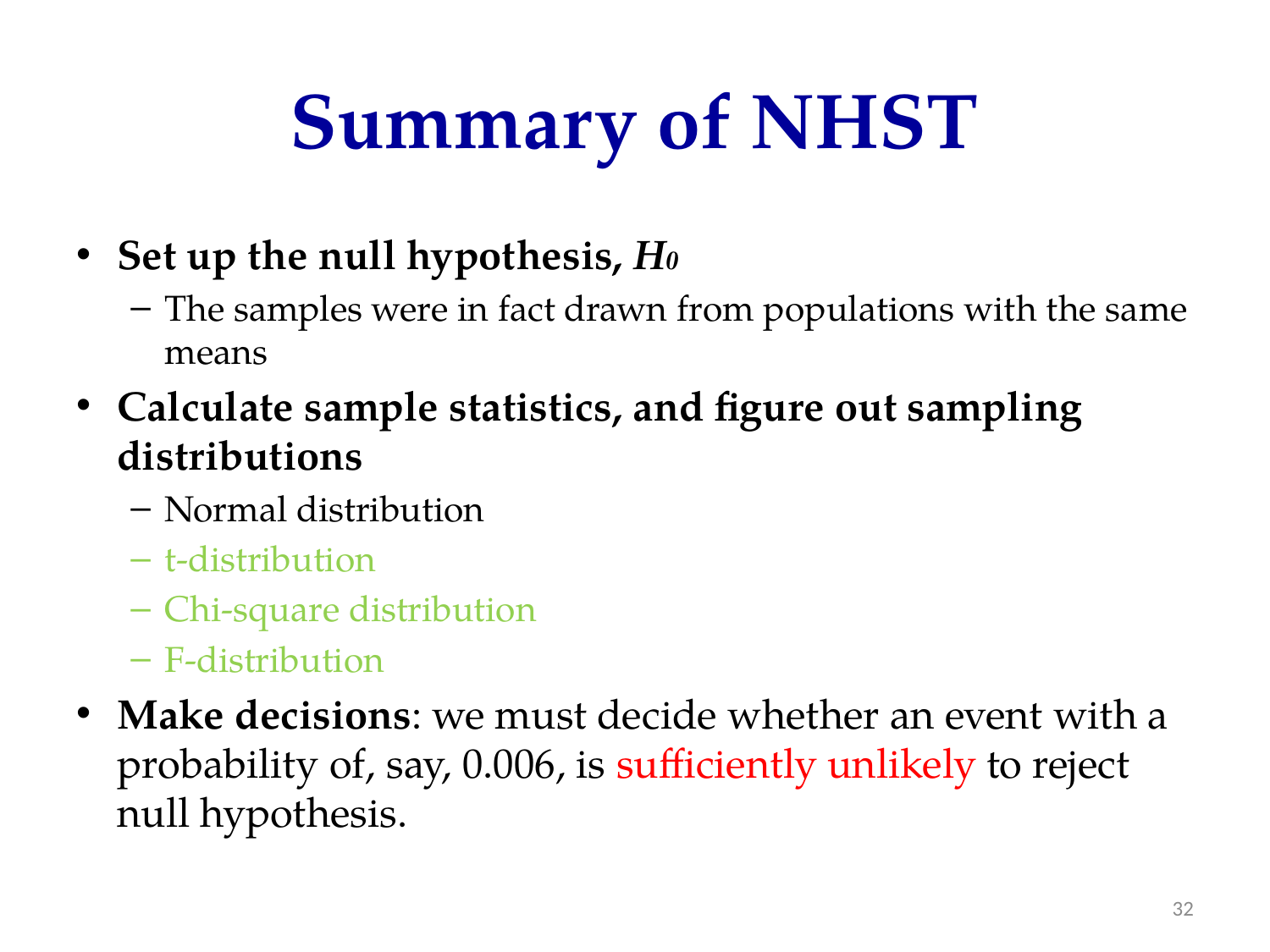

# Summary of NHST
Set up the null hypothesis, H0
The samples were in fact drawn from populations with the same means
Calculate sample statistics, and figure out sampling distributions
Normal distribution
t-distribution
Chi-square distribution
F-distribution
Make decisions: we must decide whether an event with a probability of, say, 0.006, is sufficiently unlikely to reject null hypothesis.
32